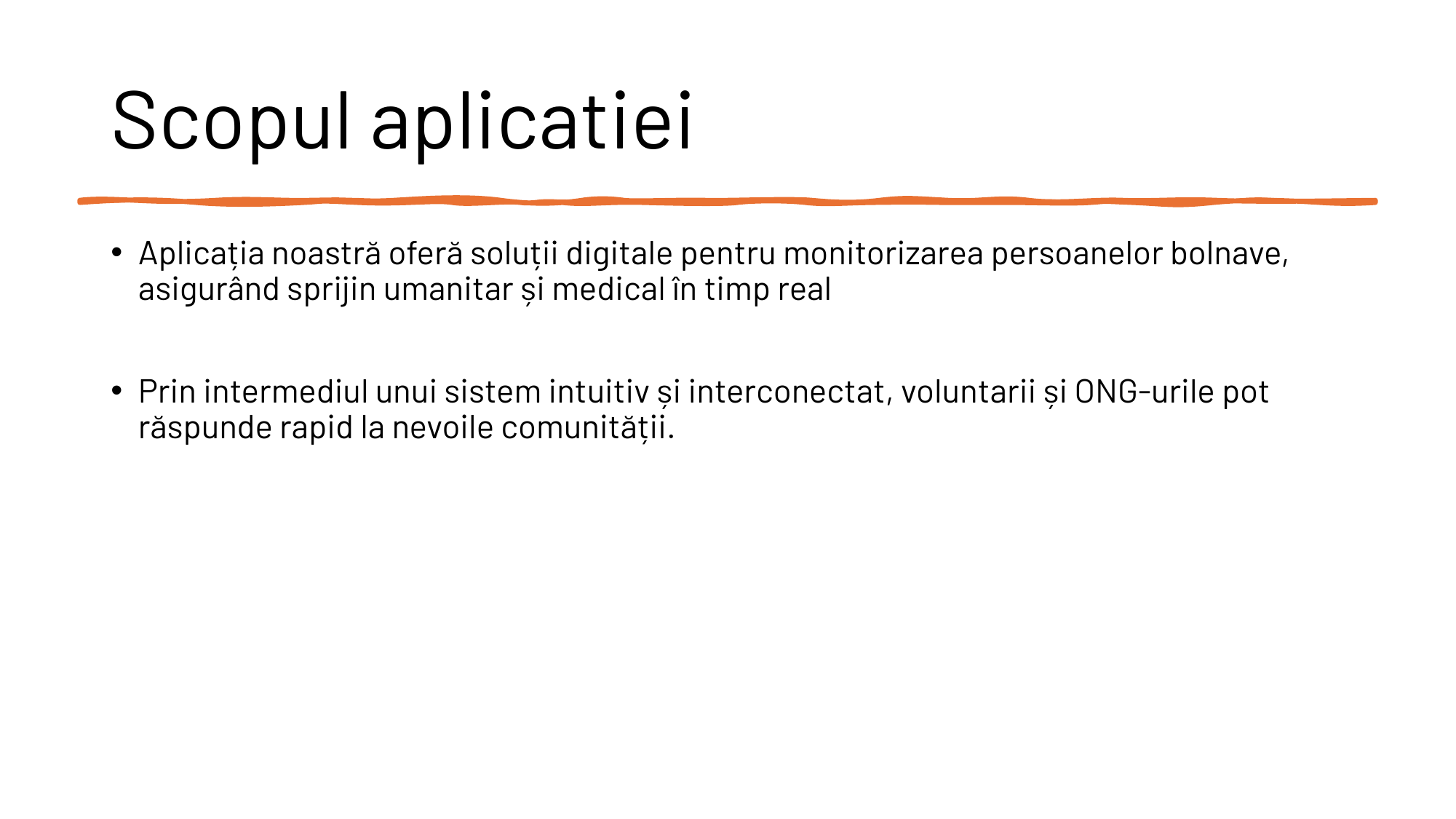

# Scopul aplicatiei

Aplicația noastră oferă soluții digitale pentru monitorizarea persoanelor bolnave, asigurând sprijin umanitar și medical în timp real

Prin intermediul unui sistem intuitiv și interconectat, voluntarii și ONG-urile pot răspunde rapid la nevoile comunității.